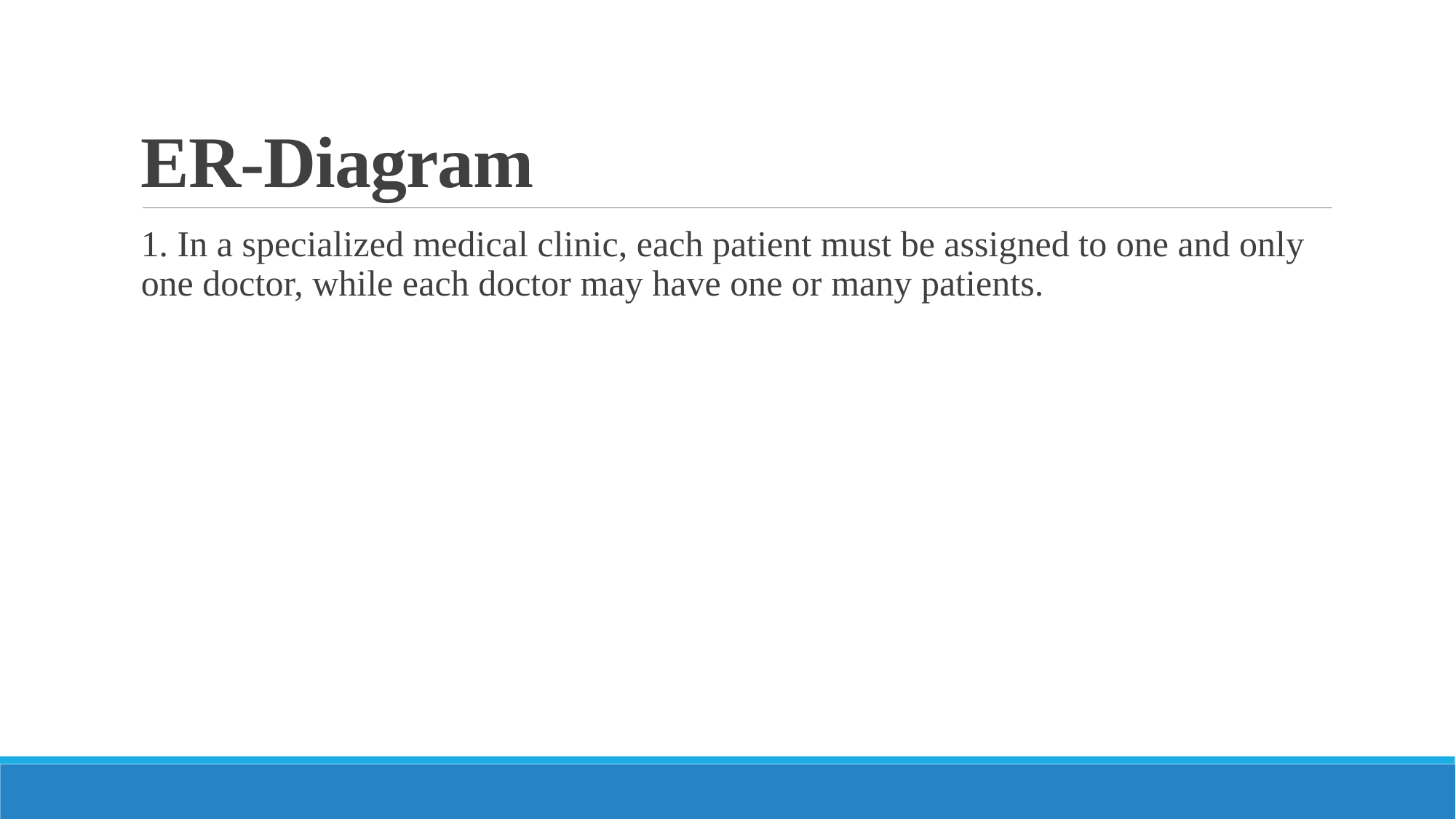

# ER-Diagram
1. In a specialized medical clinic, each patient must be assigned to one and only one doctor, while each doctor may have one or many patients.